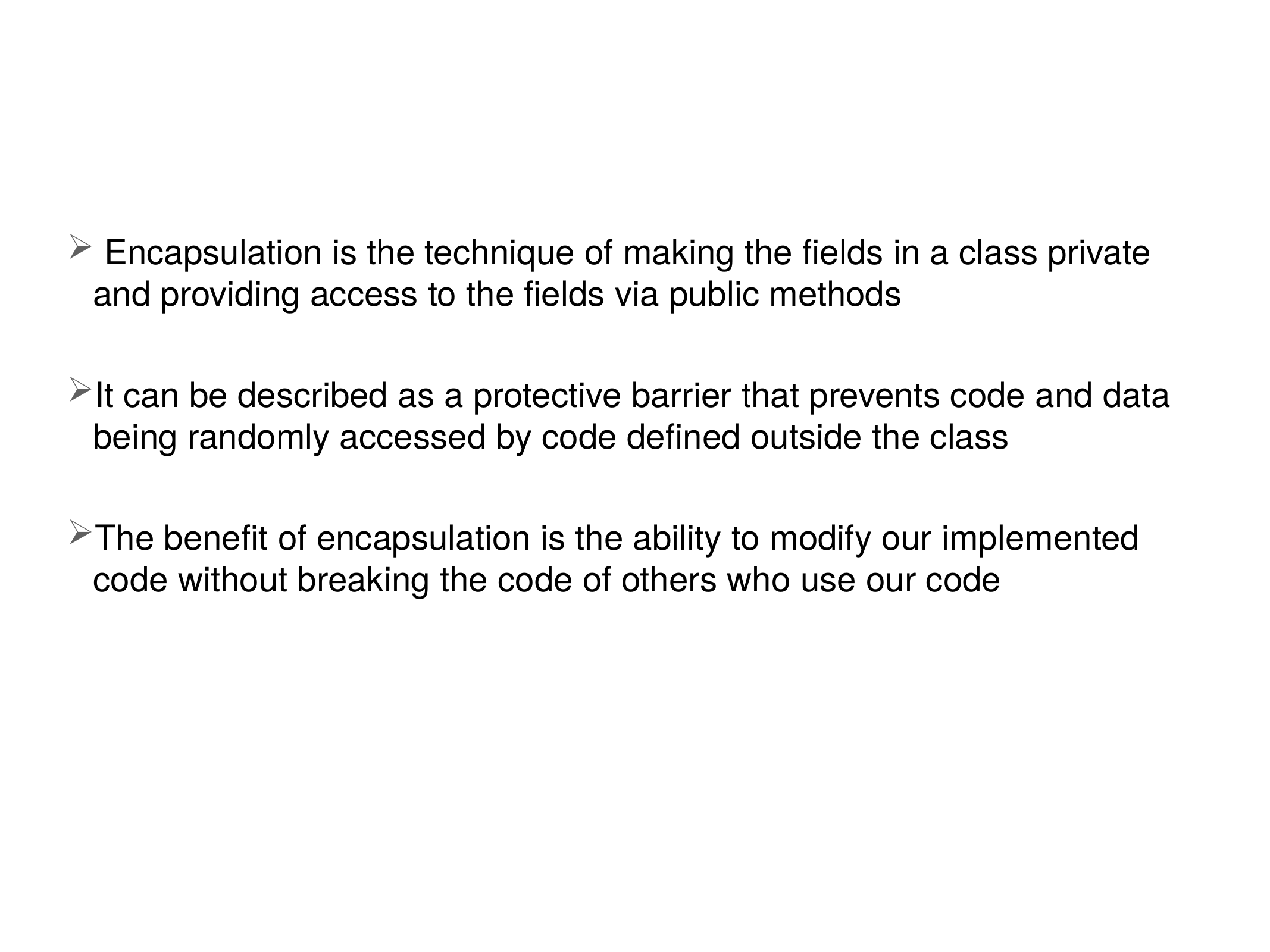

Encapsulation is the technique of making the fields in a class private and providing access to the fields via public methods
It can be described as a protective barrier that prevents code and data being randomly accessed by code defined outside the class
The benefit of encapsulation is the ability to modify our implemented code without breaking the code of others who use our code